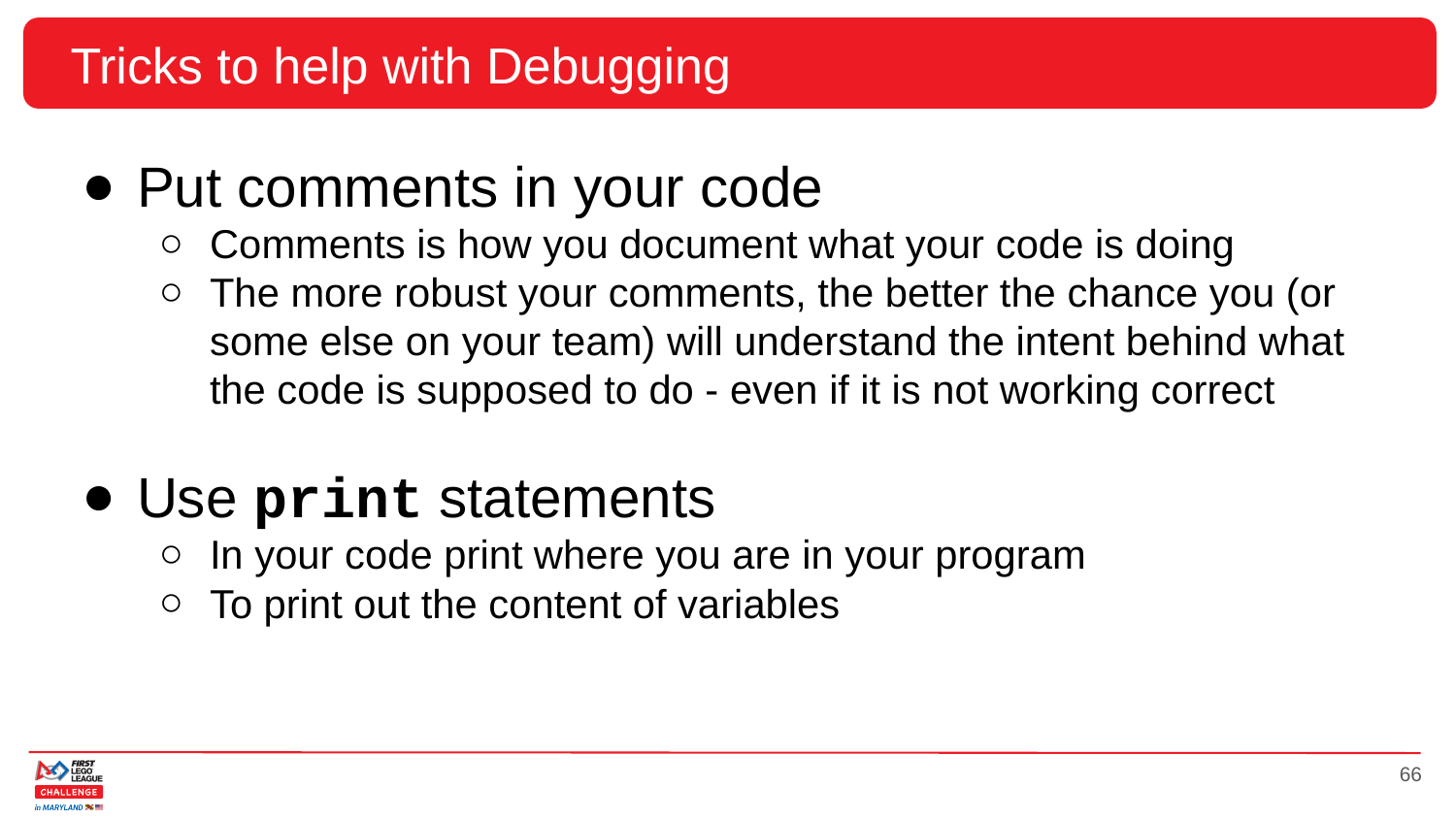

# Tricks to help with Debugging
Put comments in your code
Comments is how you document what your code is doing
The more robust your comments, the better the chance you (or some else on your team) will understand the intent behind what the code is supposed to do - even if it is not working correct

Use print statements
In your code print where you are in your program
To print out the content of variables
66